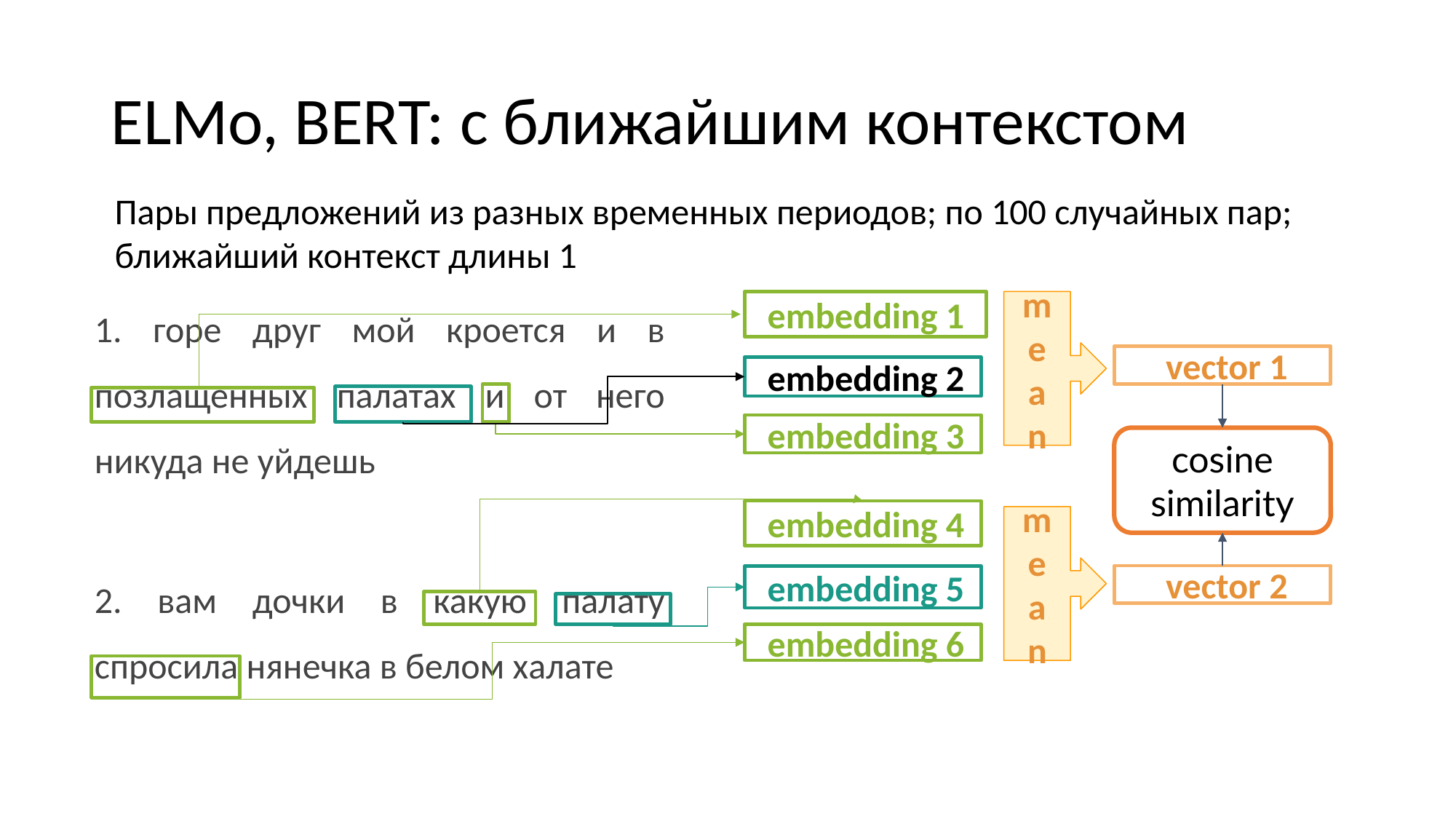

# ELMo, BERT: с ближайшим контекстом
Пары предложений из разных временных периодов; по 100 случайных пар; ближайший контекст длины 1
1. горе друг мой кроется и в позлащенных палатах и от него никуда не уйдешь

2. вам дочки в какую палату спросила нянечка в белом халате
 embedding 1
me
a
n
 vector 1

 embedding 2

 embedding 3
cosine similarity

 embedding 4
me
a
n
 vector 2
 embedding 5

 embedding 6